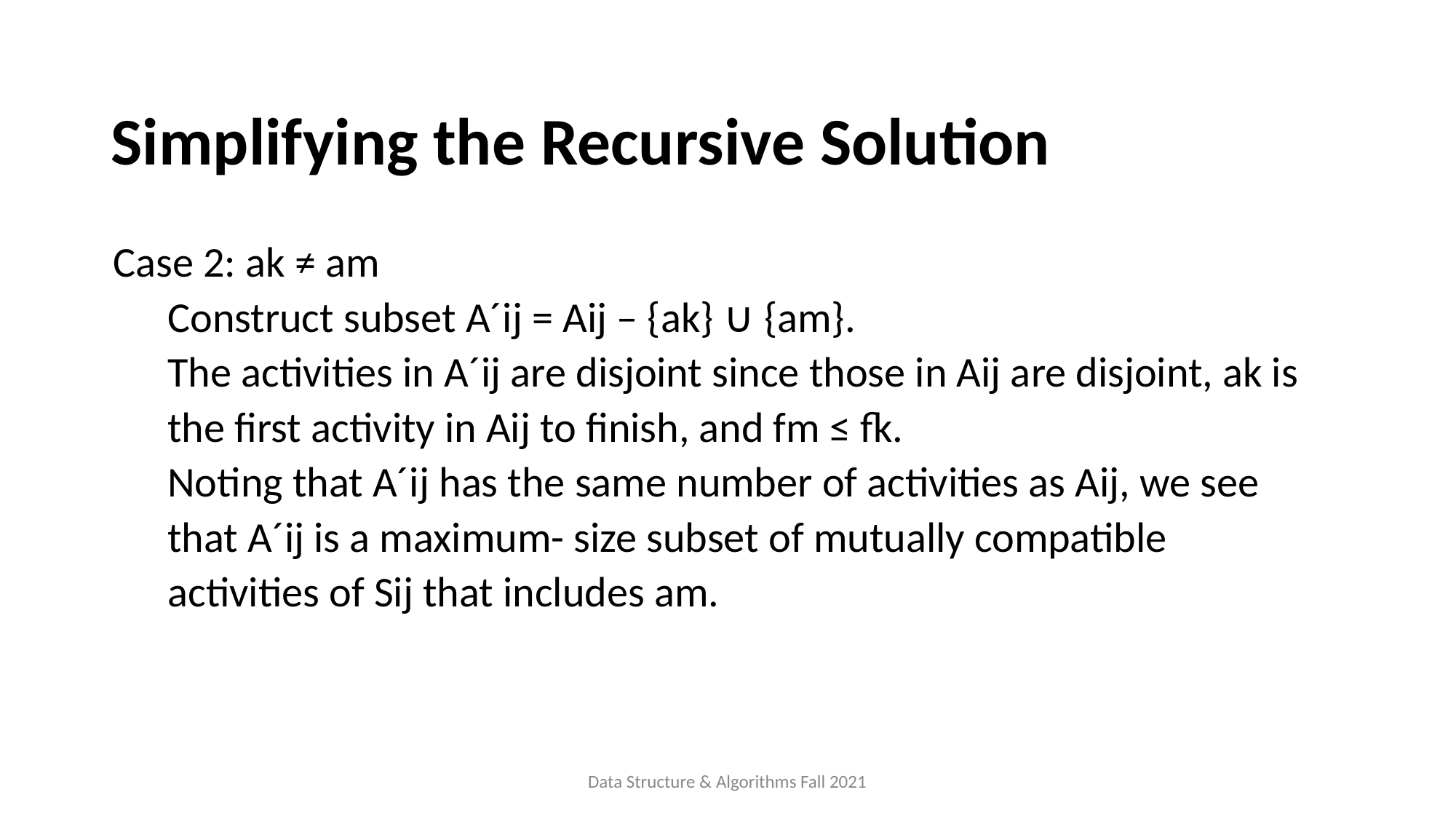

Simplifying the Recursive Solution
Case 2: ak ≠ am
Construct subset A´ij = Aij – {ak} ∪ {am}.
The activities in A´ij are disjoint since those in Aij are disjoint, ak is the first activity in Aij to finish, and fm ≤ fk.
Noting that A´ij has the same number of activities as Aij, we see that A´ij is a maximum- size subset of mutually compatible activities of Sij that includes am.
Data Structure & Algorithms Fall 2021